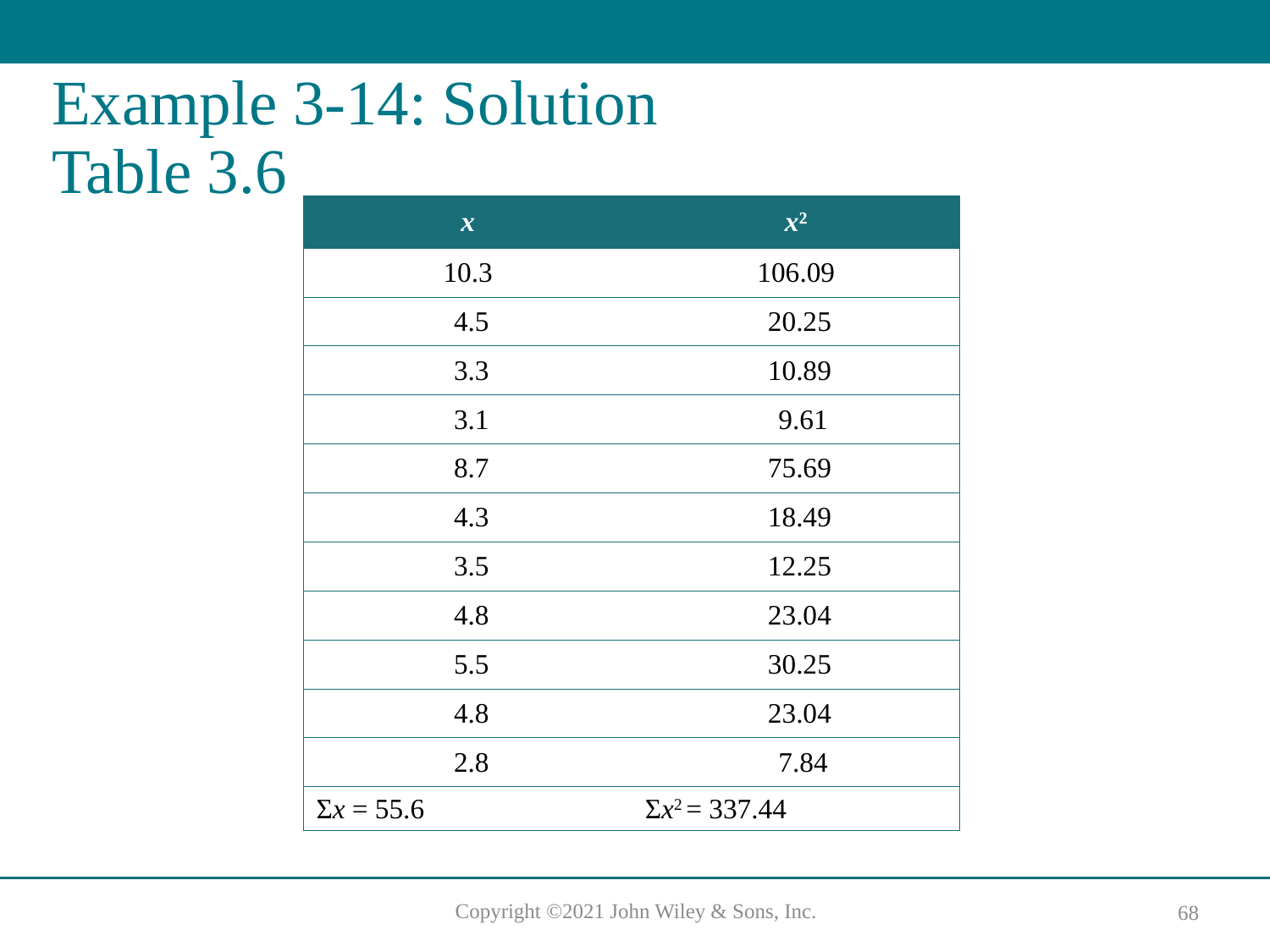

# Example 3-14: Solution Table 3.6
| x | x² |
| --- | --- |
| 10.3 | 106.09 |
| 4.5 | 20.25 |
| 3.3 | 10.89 |
| 3.1 | 9.61 |
| 8.7 | 75.69 |
| 4.3 | 18.49 |
| 3.5 | 12.25 |
| 4.8 | 23.04 |
| 5.5 | 30.25 |
| 4.8 | 23.04 |
| 2.8 | 7.84 |
| Σx = 55.6 | Σx2 = 337.44 |